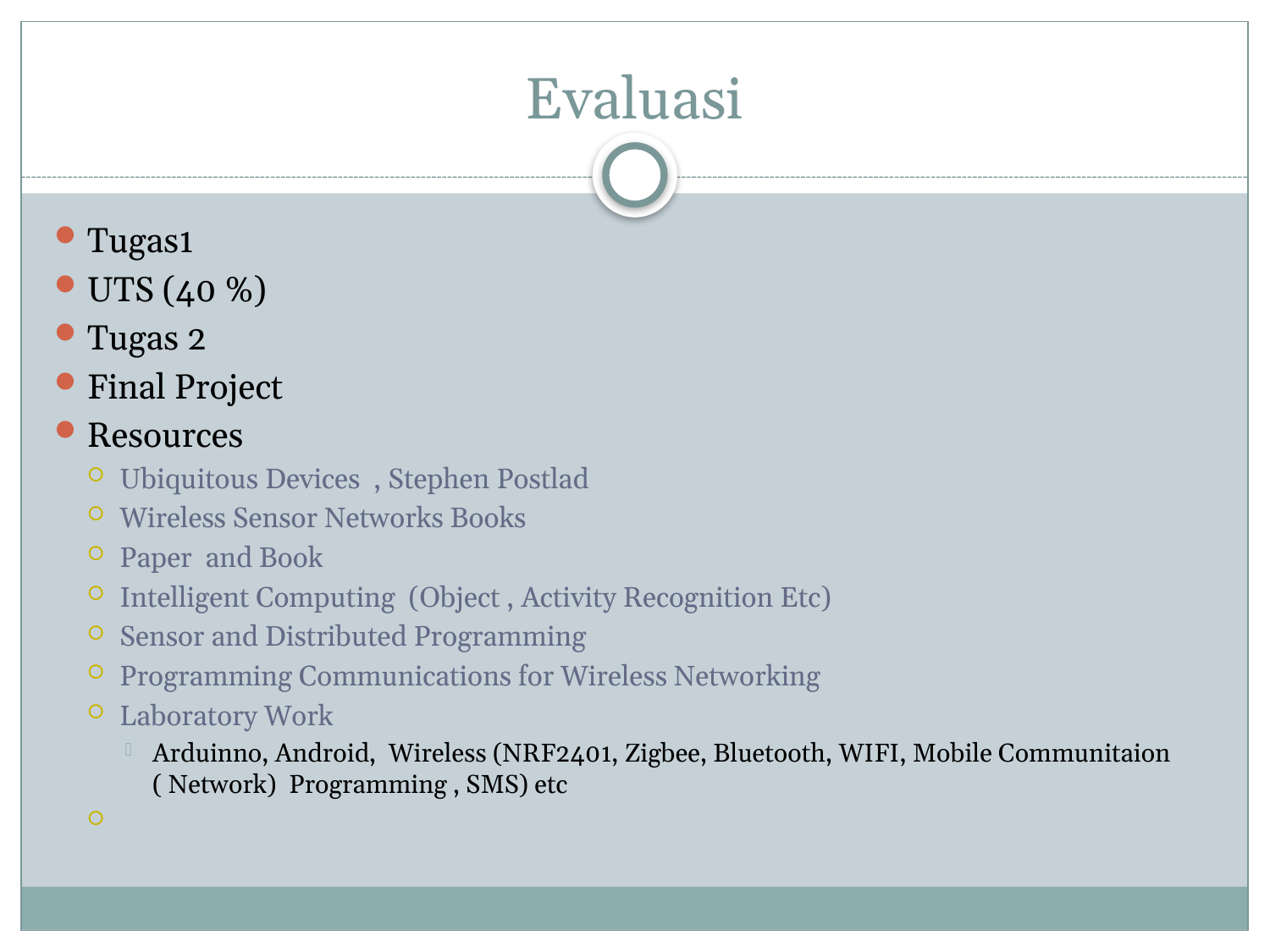

# Evaluasi
Tugas1
UTS (40 %)
Tugas 2
Final Project
Resources
Ubiquitous Devices  , Stephen Postlad
Wireless Sensor Networks Books
Paper  and Book
Intelligent Computing  (Object , Activity Recognition Etc)
Sensor and Distributed Programming
Programming Communications for Wireless Networking
Laboratory Work
Arduinno, Android,  Wireless (NRF2401, Zigbee, Bluetooth, WIFI, Mobile Communitaion ( Network)  Programming , SMS) etc